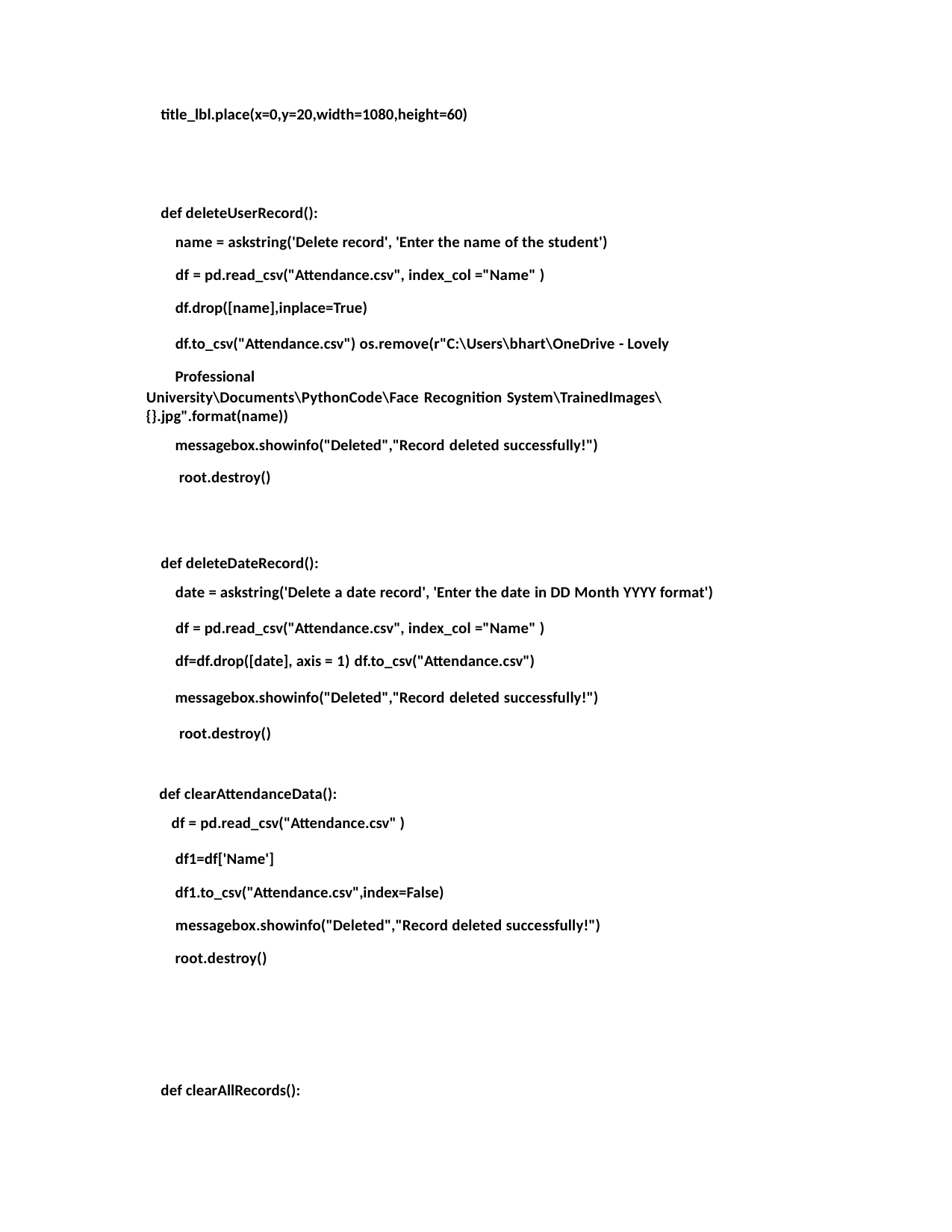

title_lbl.place(x=0,y=20,width=1080,height=60)
def deleteUserRecord():
name = askstring('Delete record', 'Enter the name of the student')
df = pd.read_csv("Attendance.csv", index_col ="Name" )  df.drop([name],inplace=True)
df.to_csv("Attendance.csv") os.remove(r"C:\Users\bhart\OneDrive - Lovely  Professional
University\Documents\PythonCode\Face Recognition System\TrainedImages\{}.jpg".format(name))
messagebox.showinfo("Deleted","Record deleted successfully!")

root.destroy()
def deleteDateRecord():
date = askstring('Delete a date record', 'Enter the date in DD Month YYYY format')
df = pd.read_csv("Attendance.csv", index_col ="Name" )  df=df.drop([date], axis = 1) df.to_csv("Attendance.csv")
messagebox.showinfo("Deleted","Record deleted successfully!")  root.destroy()

def clearAttendanceData():
df = pd.read_csv("Attendance.csv" )
df1=df['Name']  df1.to_csv("Attendance.csv",index=False)
messagebox.showinfo("Deleted","Record deleted successfully!")  root.destroy()
def clearAllRecords():